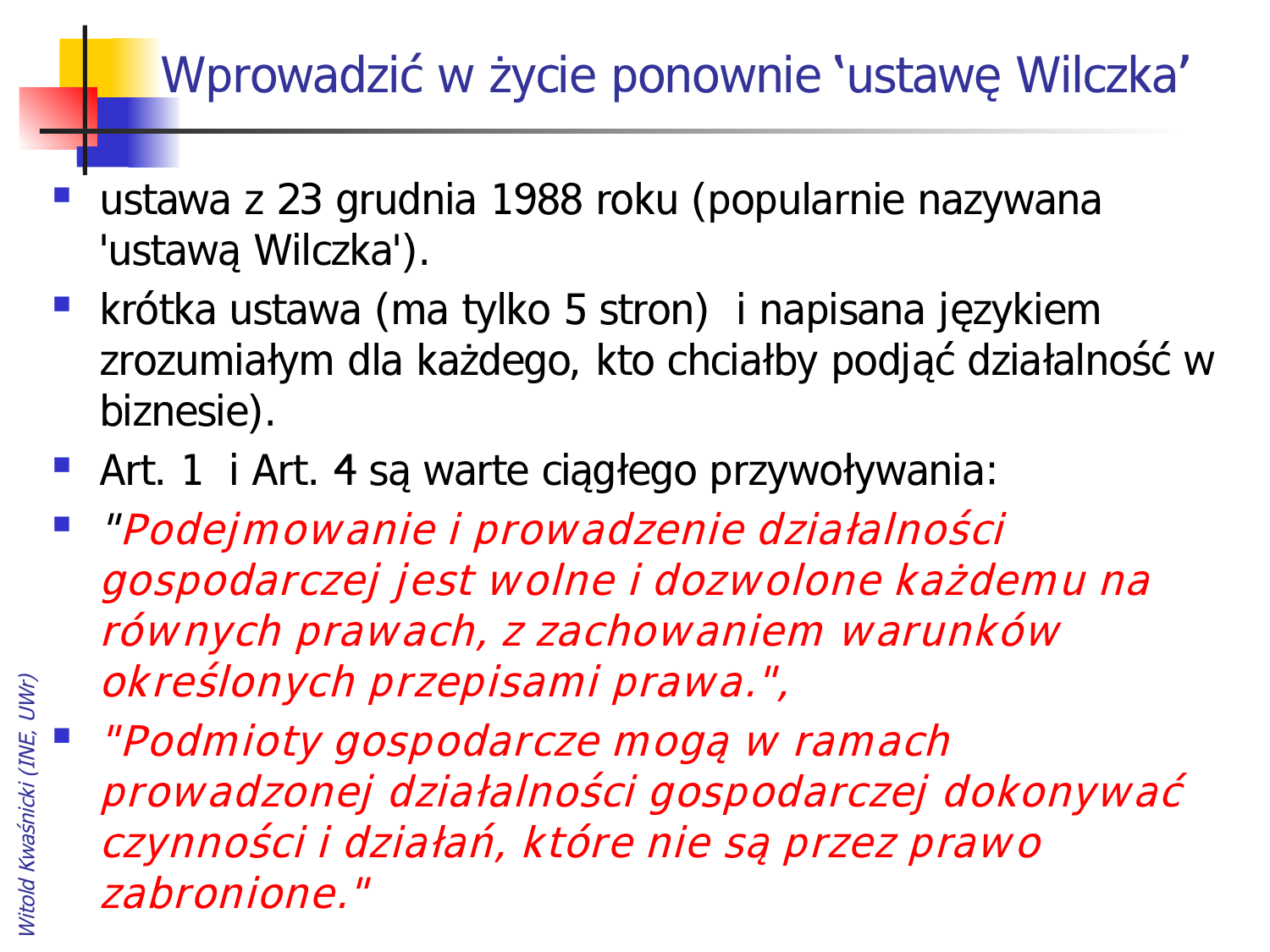

# Wprowadzić w życie ponownie ‘ustawę Wilczka’
ustawa z 23 grudnia 1988 roku (popularnie nazywana 'ustawą Wilczka').
krótka ustawa (ma tylko 5 stron)  i napisana językiem zrozumiałym dla każdego, kto chciałby podjąć działalność w biznesie).
Art. 1  i Art. 4 są warte ciągłego przywoływania:
"Podejmowanie i prowadzenie działalności gospodarczej jest wolne i dozwolone każdemu na równych prawach, z zachowaniem warunków określonych przepisami prawa.",
"Podmioty gospodarcze mogą w ramach prowadzonej działalności gospodarczej dokonywać czynności i działań, które nie są przez prawo zabronione."
Witold Kwaśnicki (INE, UWr)